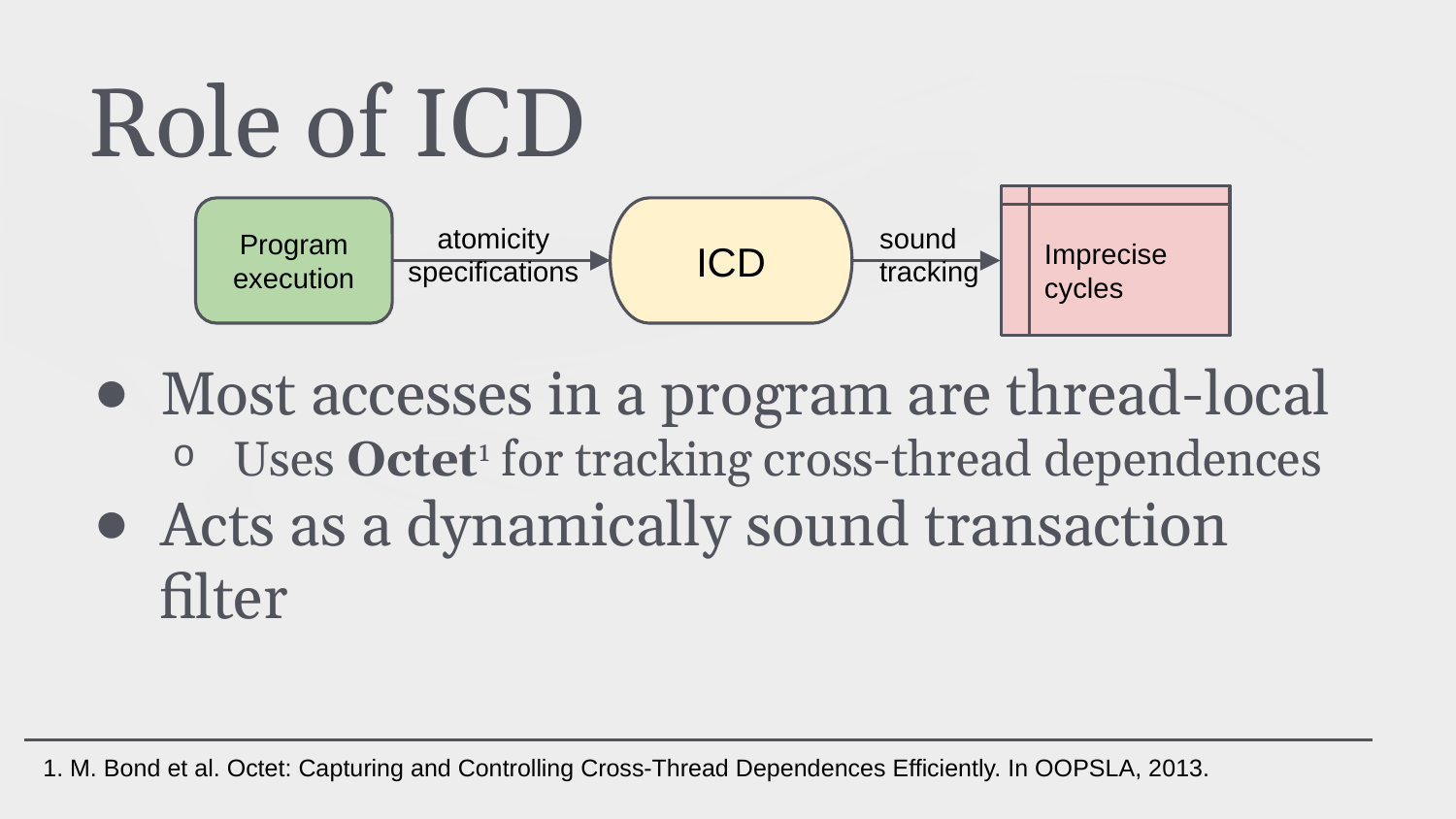

# Role of ICD
Imprecise cycles
Program execution
ICD
atomicity
specifications
sound
tracking

Most accesses in a program are thread-local
Uses Octet1 for tracking cross-thread dependences
Acts as a dynamically sound transaction filter
1. M. Bond et al. Octet: Capturing and Controlling Cross-Thread Dependences Efficiently. In OOPSLA, 2013.